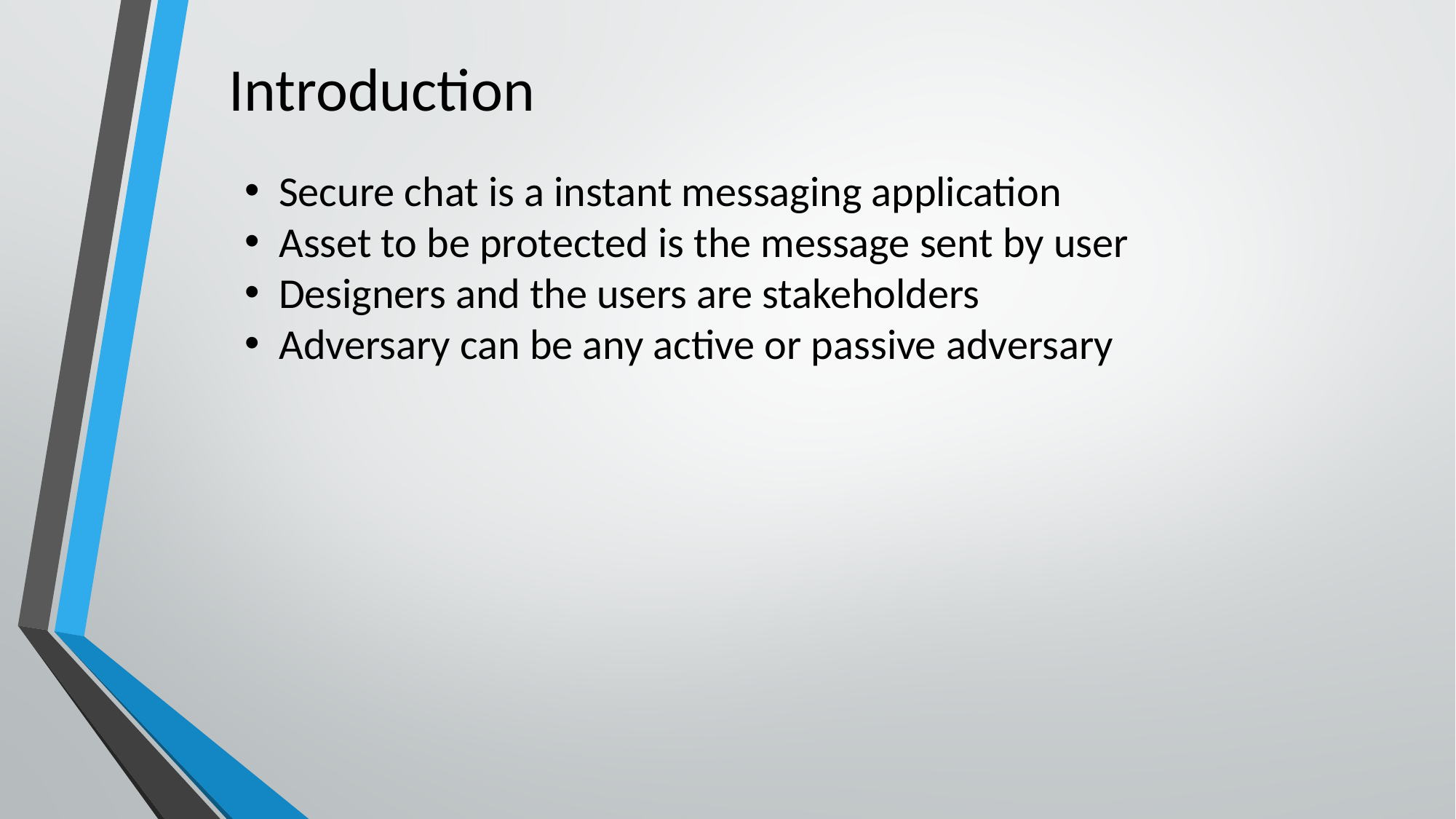

Introduction
Secure chat is a instant messaging application
Asset to be protected is the message sent by user
Designers and the users are stakeholders
Adversary can be any active or passive adversary